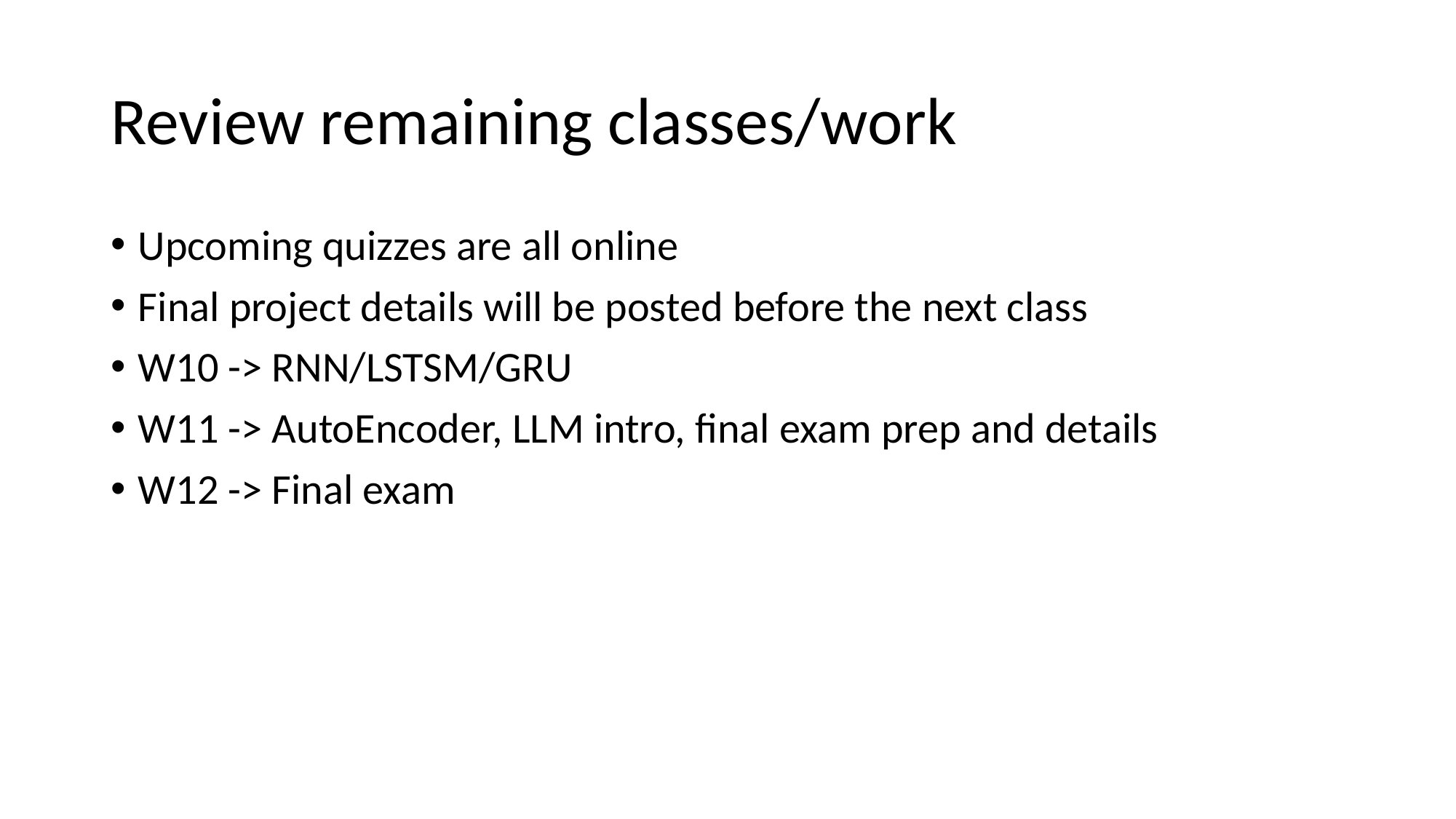

# Review remaining classes/work
Upcoming quizzes are all online
Final project details will be posted before the next class
W10 -> RNN/LSTSM/GRU
W11 -> AutoEncoder, LLM intro, final exam prep and details
W12 -> Final exam